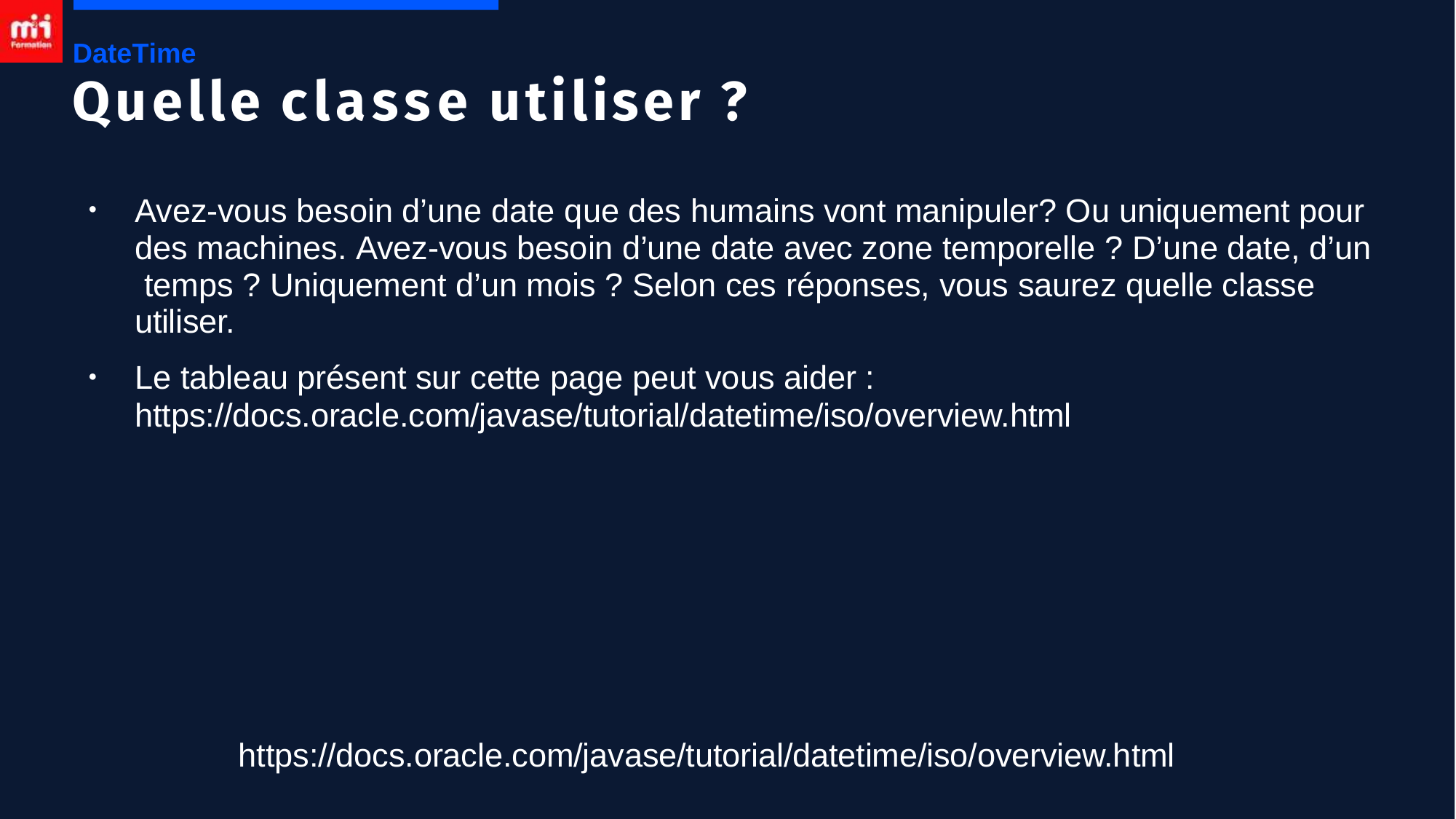

DateTime
# Quelle classe utiliser ?
Avez-vous besoin d’une date que des humains vont manipuler? Ou uniquement pour  des machines. Avez-vous besoin d’une date avec zone temporelle ? D’une date, d’un  temps ? Uniquement d’un mois ? Selon ces réponses, vous saurez quelle classe  utiliser.
Le tableau présent sur cette page peut vous aider :  https://docs.oracle.com/javase/tutorial/datetime/iso/overview.html
●
●
https://docs.oracle.com/javase/tutorial/datetime/iso/overview.html